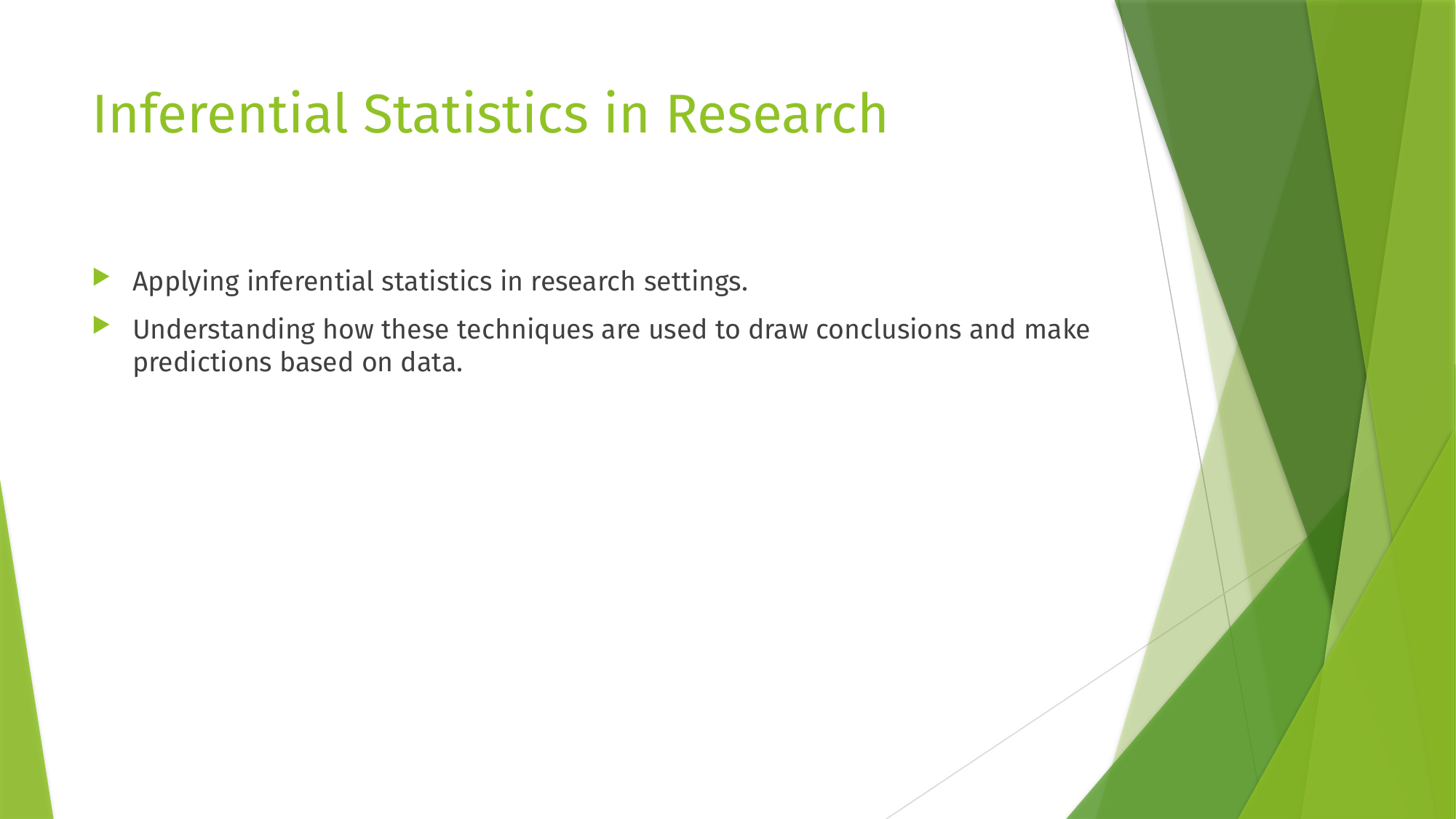

# Inferential Statistics in Research
Applying inferential statistics in research settings.
Understanding how these techniques are used to draw conclusions and make predictions based on data.